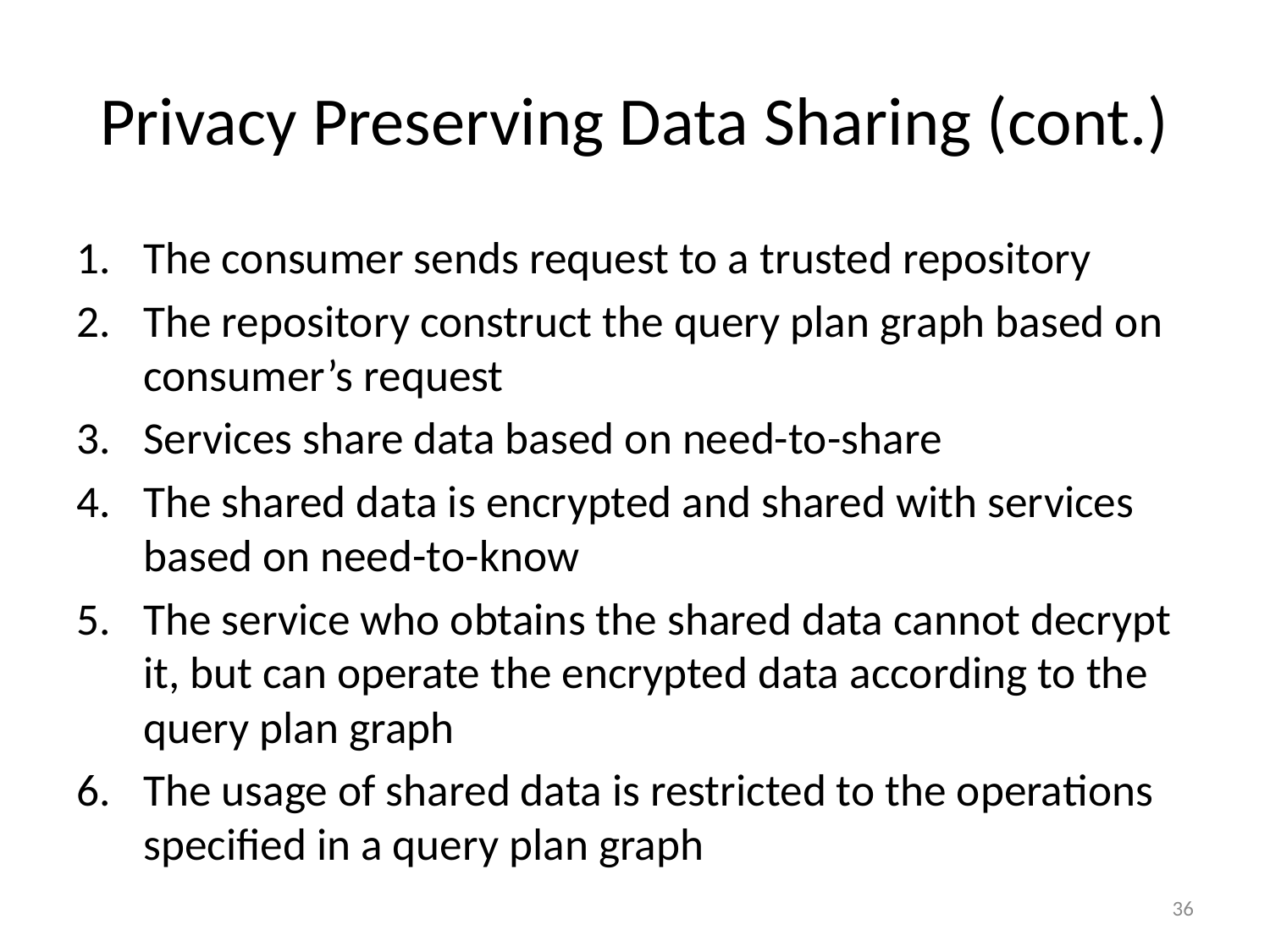

# Privacy Preserving Data Sharing (cont.)
The consumer sends request to a trusted repository
The repository construct the query plan graph based on consumer’s request
Services share data based on need-to-share
The shared data is encrypted and shared with services based on need-to-know
The service who obtains the shared data cannot decrypt it, but can operate the encrypted data according to the query plan graph
The usage of shared data is restricted to the operations specified in a query plan graph

36